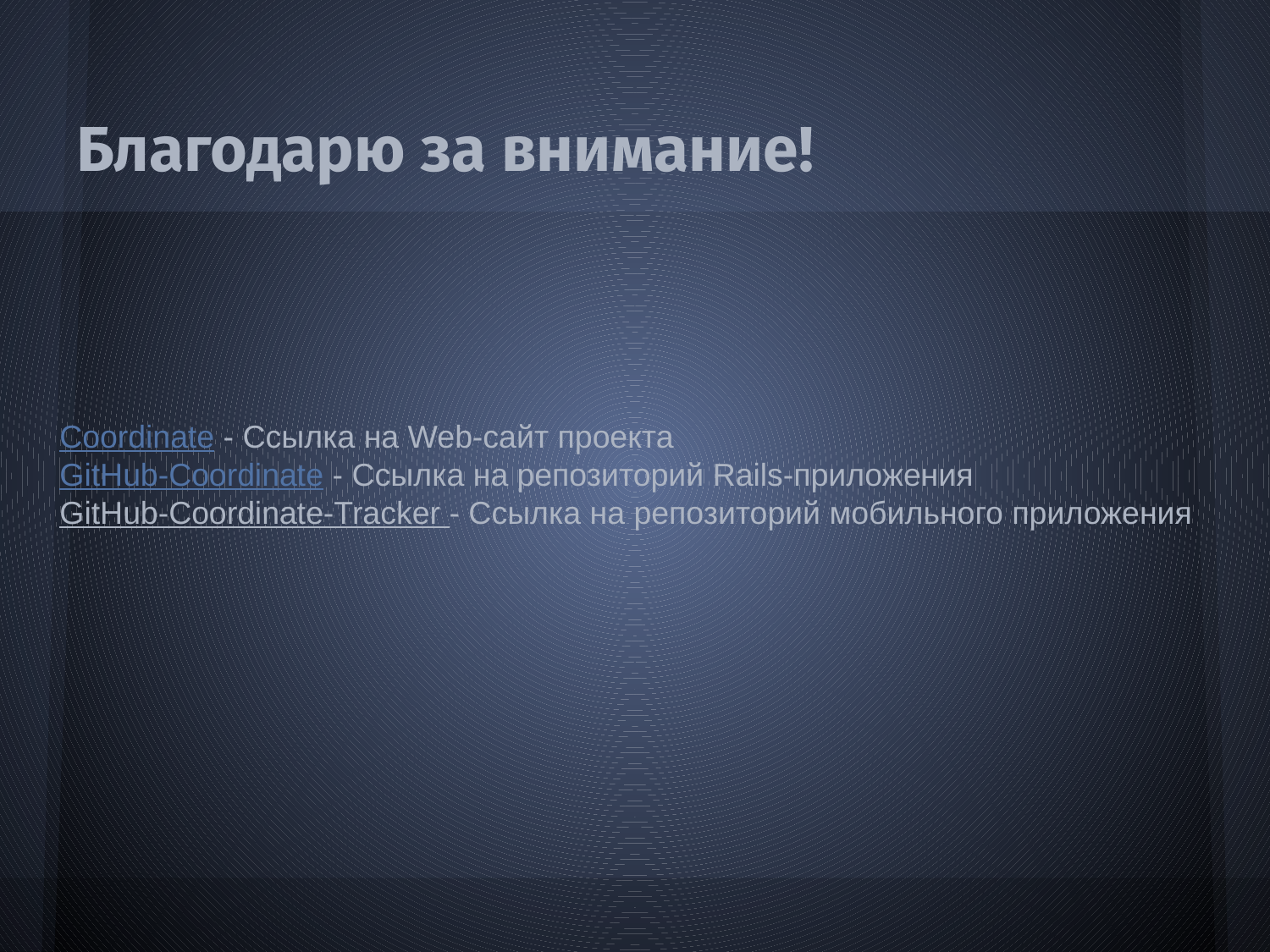

# Благодарю за внимание!
Coordinate - Ссылка на Web-сайт проекта
GitHub-Coordinate - Ссылка на репозиторий Rails-приложения
GitHub-Coordinate-Tracker - Ссылка на репозиторий мобильного приложения